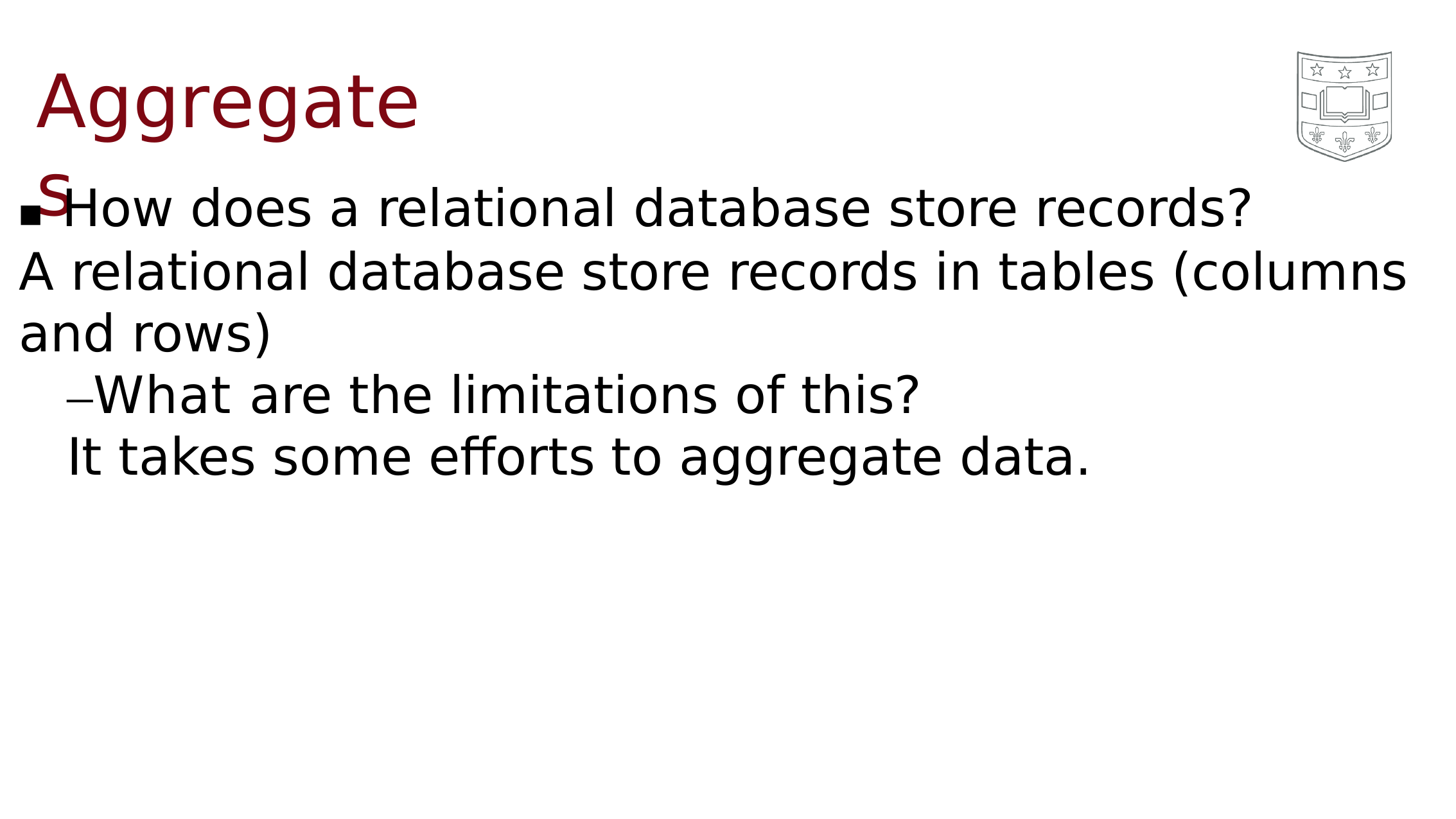

# Aggregates
◼How does a relational database store records?
A relational database store records in tables (columns and rows)
–What are the limitations of this?
It takes some efforts to aggregate data.